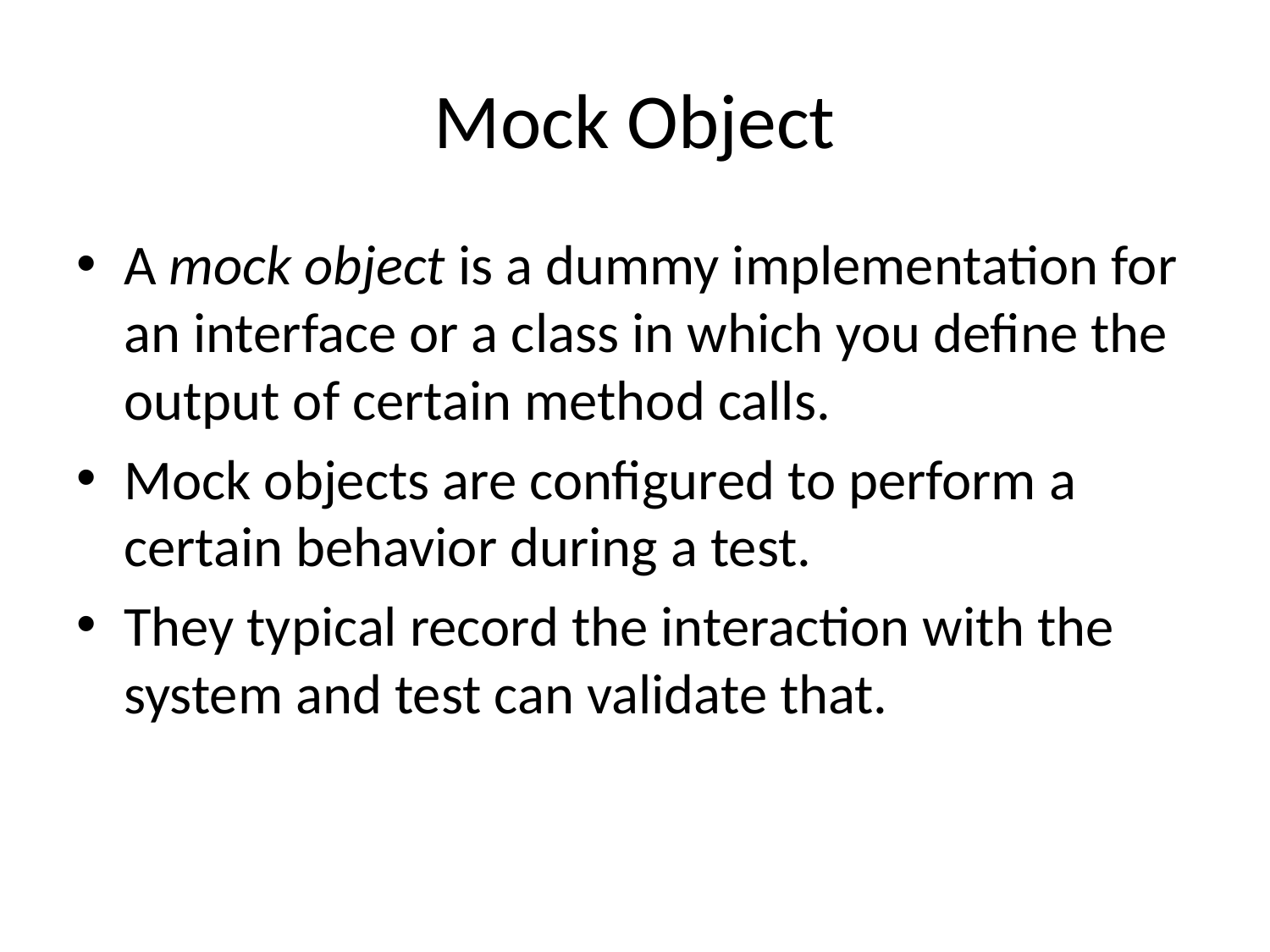

# Mock Object
A mock object is a dummy implementation for an interface or a class in which you define the output of certain method calls.
Mock objects are configured to perform a certain behavior during a test.
They typical record the interaction with the system and test can validate that.